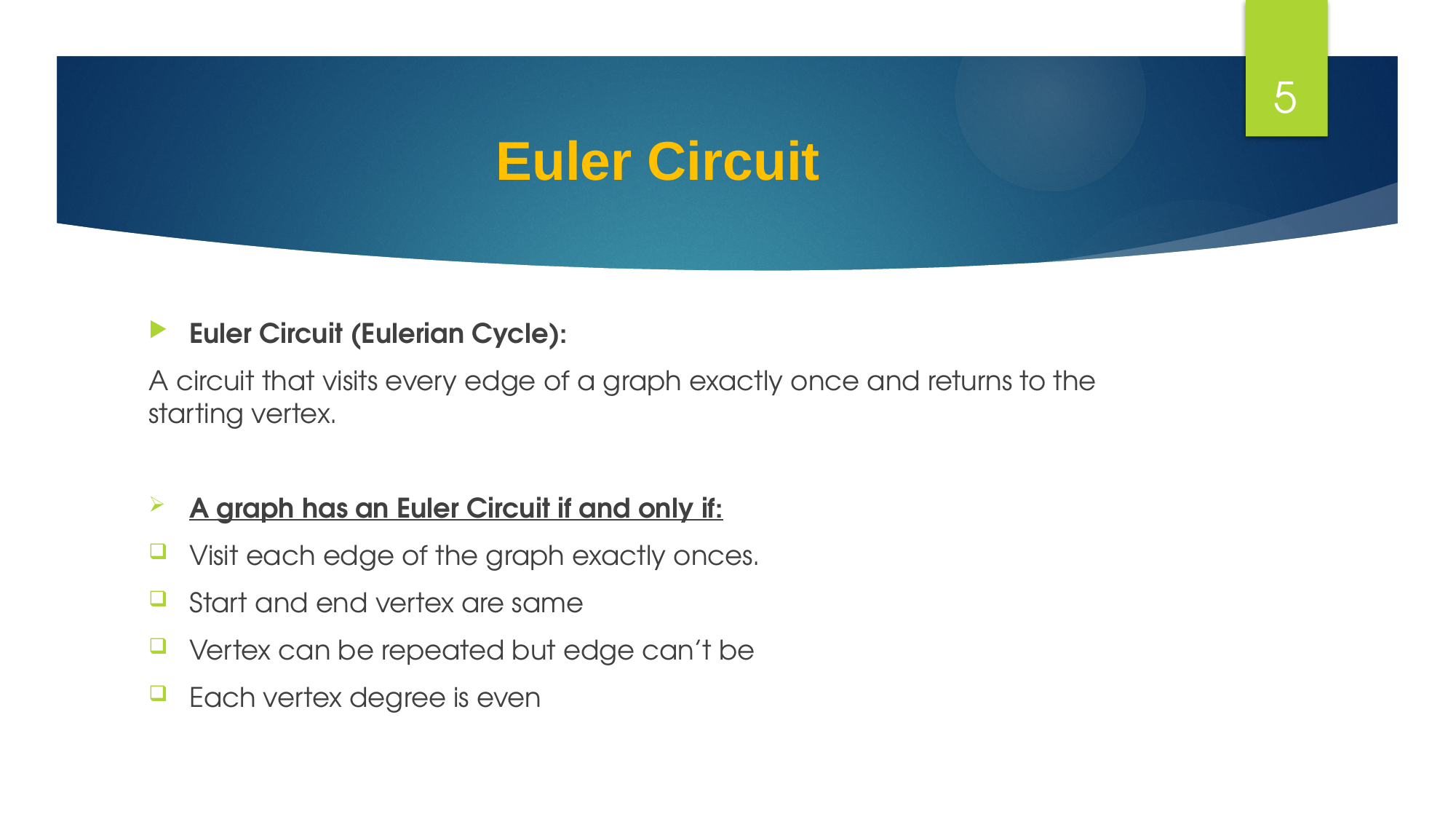

5
# Euler Circuit
Euler Circuit (Eulerian Cycle):
A circuit that visits every edge of a graph exactly once and returns to the starting vertex.

A graph has an Euler Circuit if and only if:
Visit each edge of the graph exactly onces.
Start and end vertex are same
Vertex can be repeated but edge can’t be
Each vertex degree is even